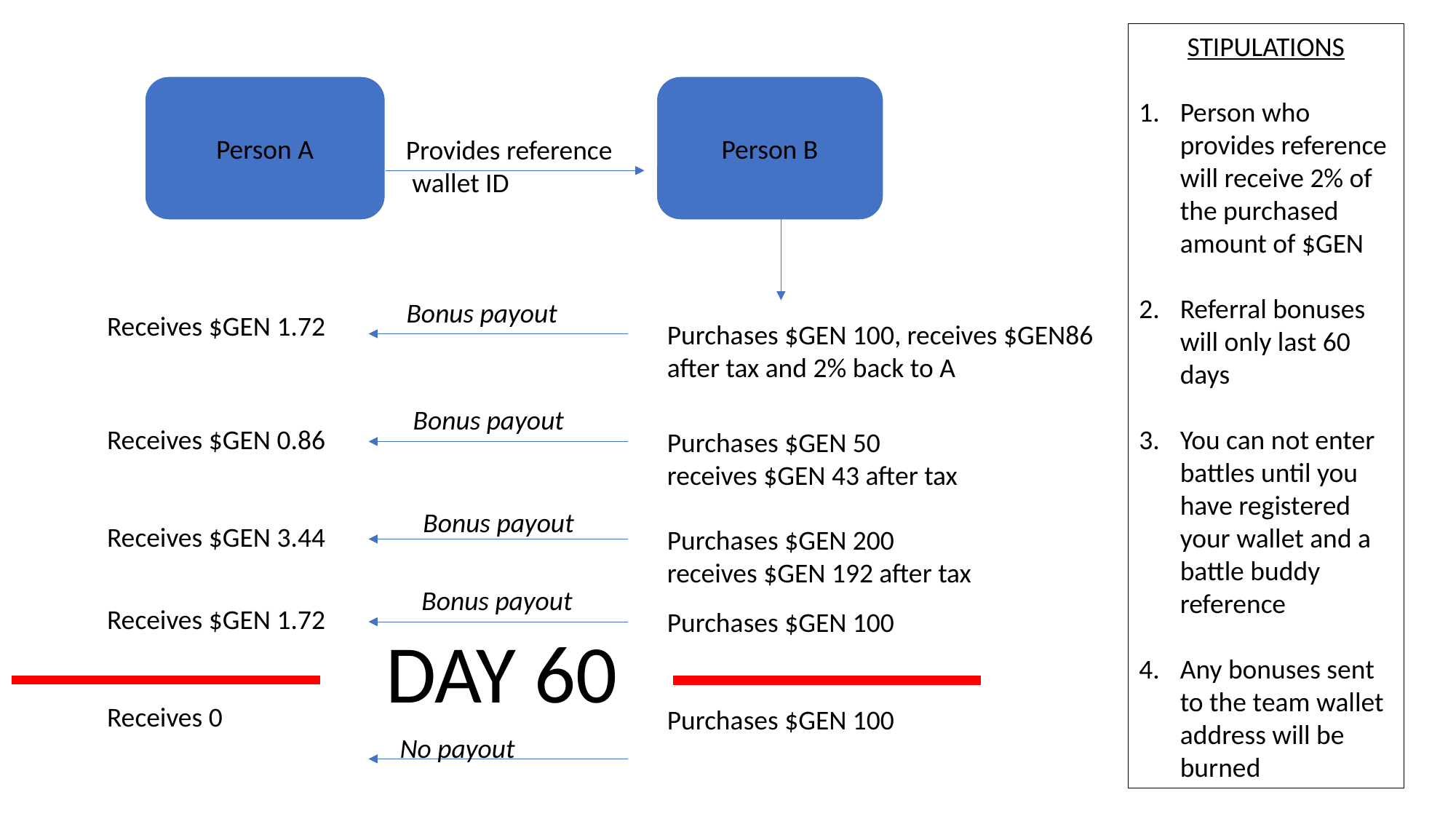

STIPULATIONS

Person who provides reference will receive 2% of the purchased amount of $GEN

Referral bonuses will only last 60 days

You can not enter battles until you have registered your wallet and a battle buddy reference

Any bonuses sent to the team wallet address will be burned
Person A
Person B
Provides reference
 wallet ID
Bonus payout
Receives $GEN 1.72
Purchases $GEN 100, receives $GEN86 after tax and 2% back to A
Bonus payout
Receives $GEN 0.86
Purchases $GEN 50
receives $GEN 43 after tax
Bonus payout
Receives $GEN 3.44
Purchases $GEN 200
receives $GEN 192 after tax
Bonus payout
Receives $GEN 1.72
Purchases $GEN 100
DAY 60
Receives 0
Purchases $GEN 100
No payout